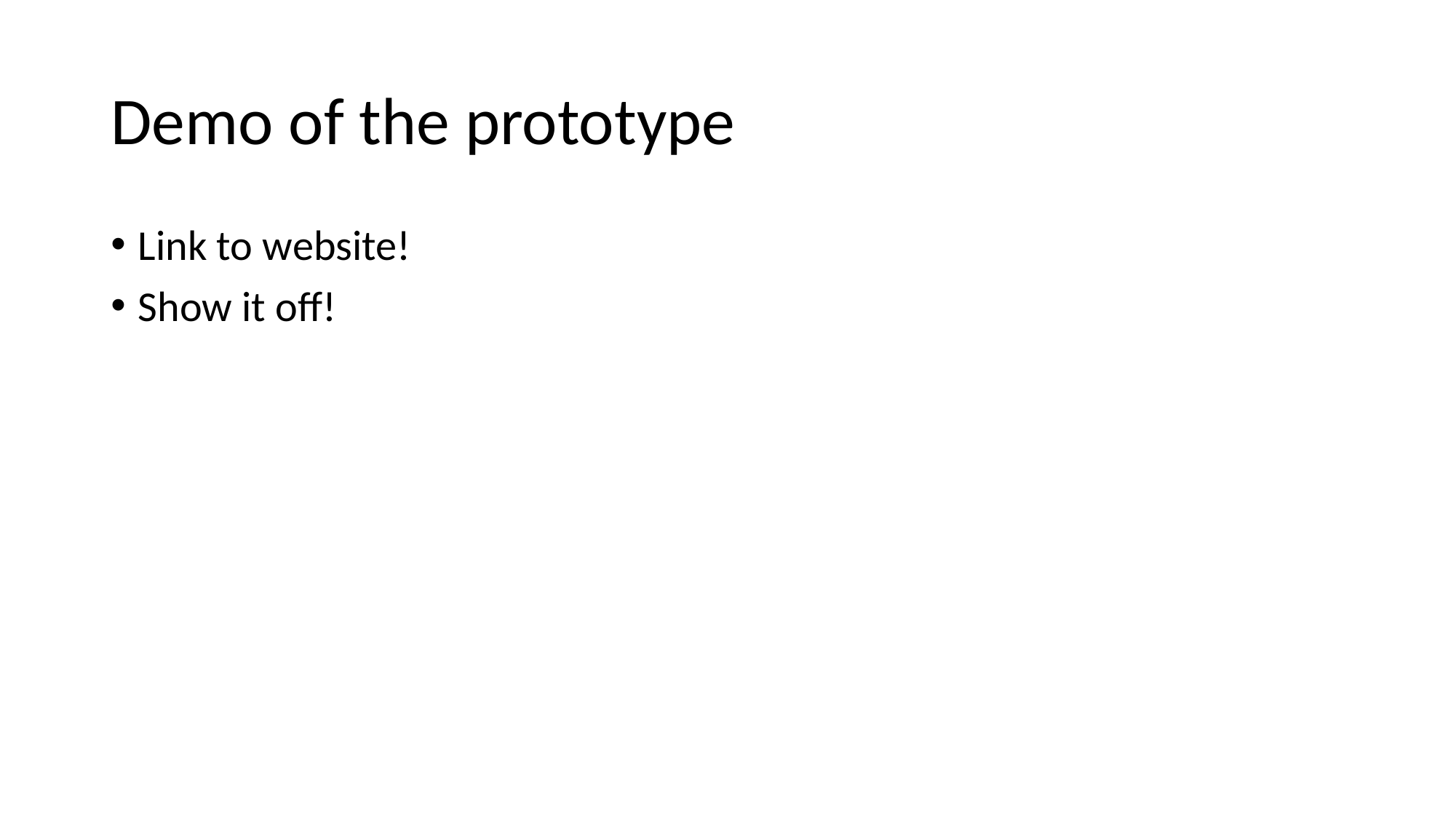

# Demo of the prototype
Link to website!
Show it off!